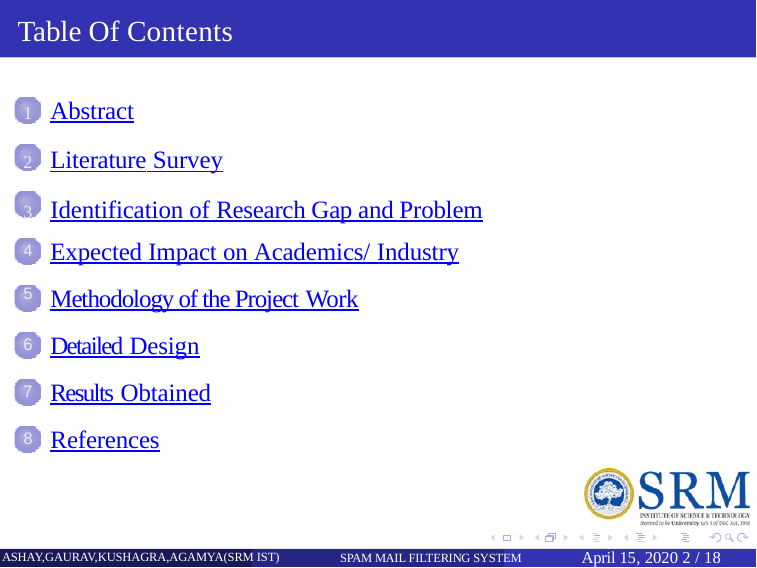

# Table Of Contents
Abstract
Literature Survey
Identification of Research Gap and Problem

Expected Impact on Academics/ Industry
4

5
Methodology of the Project Work

Detailed Design
6

Results Obtained
7

References
8

ASHAY,GAURAV,KUSHAGRA,AGAMYA(SRM IST)
SPAM MAIL FILTERING SYSTEM
April 15, 2020 2 / 18